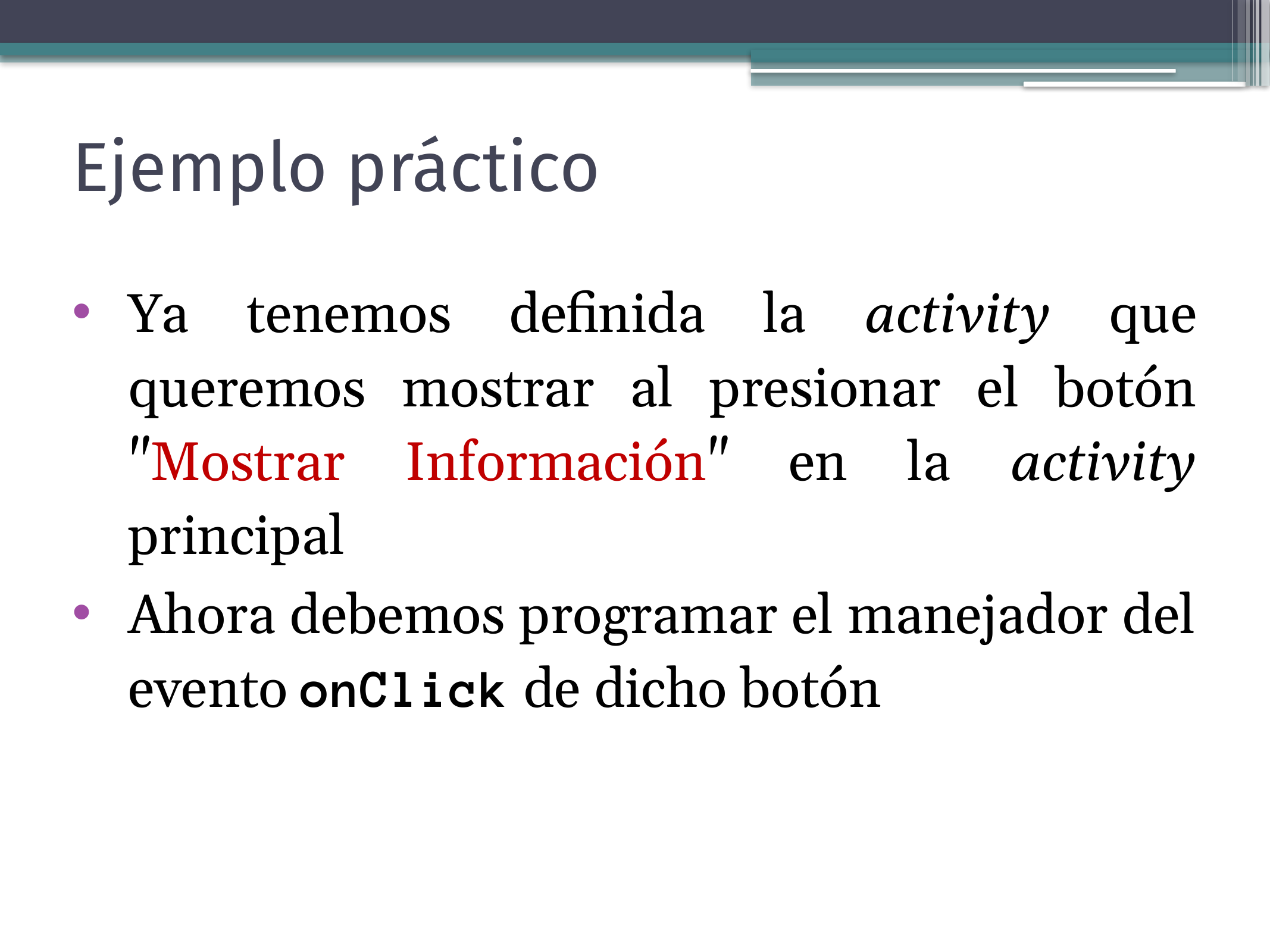

Ejemplo práctico
Ya tenemos definida la activity que queremos mostrar al presionar el botón "Mostrar Información" en la activity principal
Ahora debemos programar el manejador del evento onClick de dicho botón